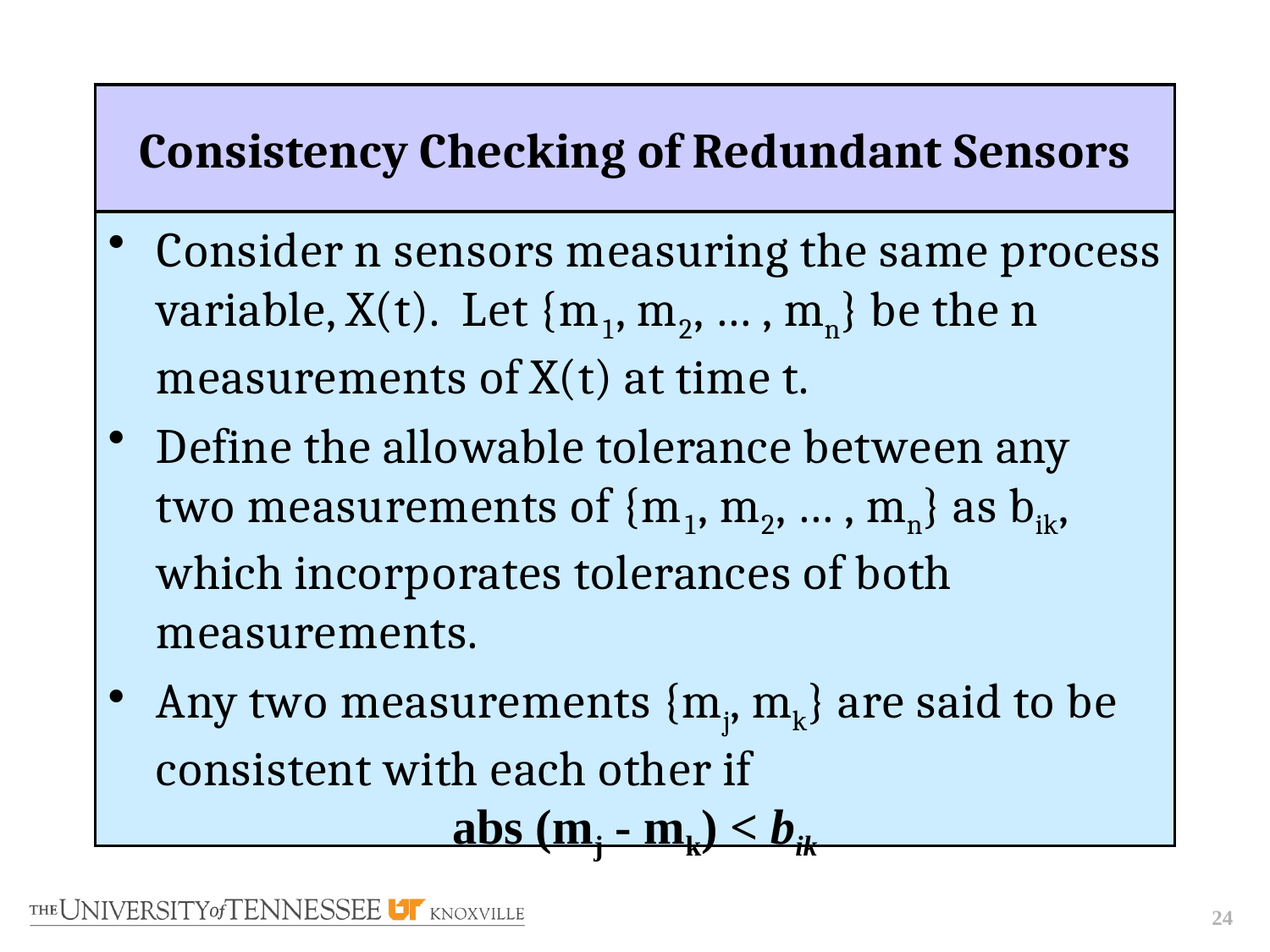

# Consistency Checking of Redundant Sensors
Consider n sensors measuring the same process variable, X(t).  Let {m1, m2, … , mn} be the n measurements of X(t) at time t.
Define the allowable tolerance between any two measurements of {m1, m2, … , mn} as bik, which incorporates tolerances of both measurements.
Any two measurements {mj, mk} are said to be consistent with each other if
abs (mj - mk) < bik

24